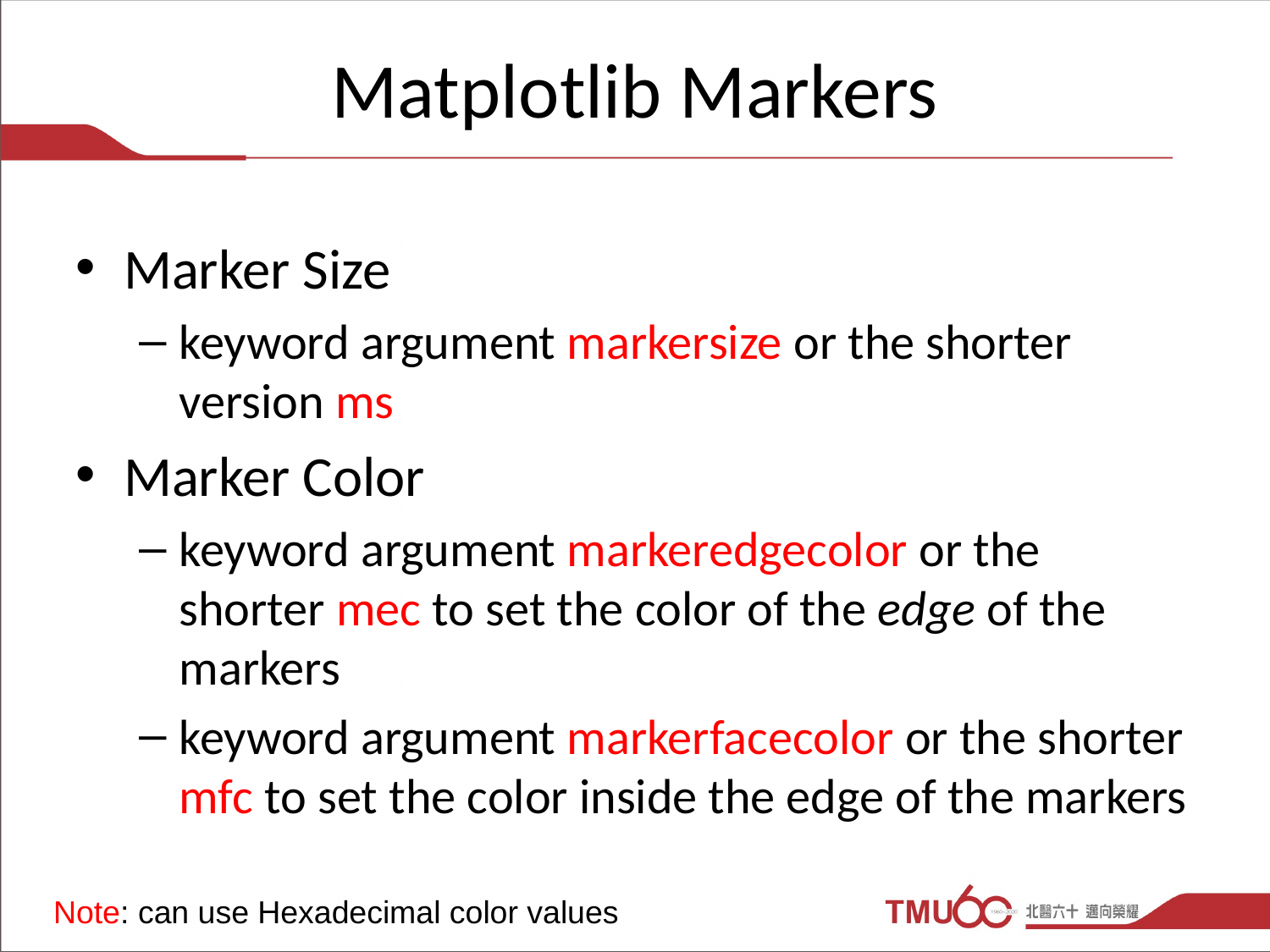

# Matplotlib Markers
Marker Size
keyword argument markersize or the shorter version ms
Marker Color
keyword argument markeredgecolor or the shorter mec to set the color of the edge of the markers
keyword argument markerfacecolor or the shorter mfc to set the color inside the edge of the markers
Note: can use Hexadecimal color values